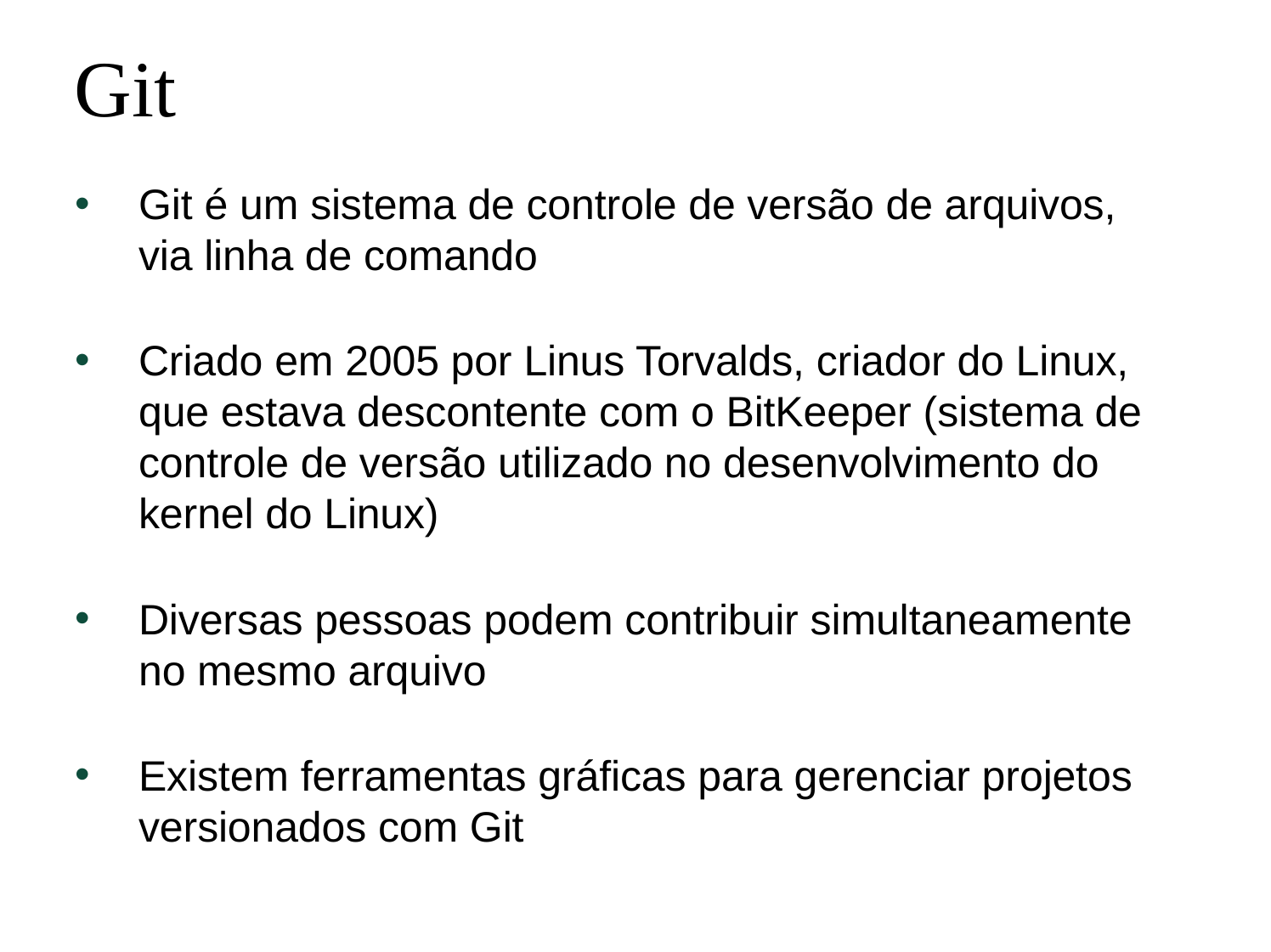

Git
Git é um sistema de controle de versão de arquivos, via linha de comando

Criado em 2005 por Linus Torvalds, criador do Linux, que estava descontente com o BitKeeper (sistema de controle de versão utilizado no desenvolvimento do kernel do Linux)

Diversas pessoas podem contribuir simultaneamente no mesmo arquivo

Existem ferramentas gráficas para gerenciar projetos versionados com Git